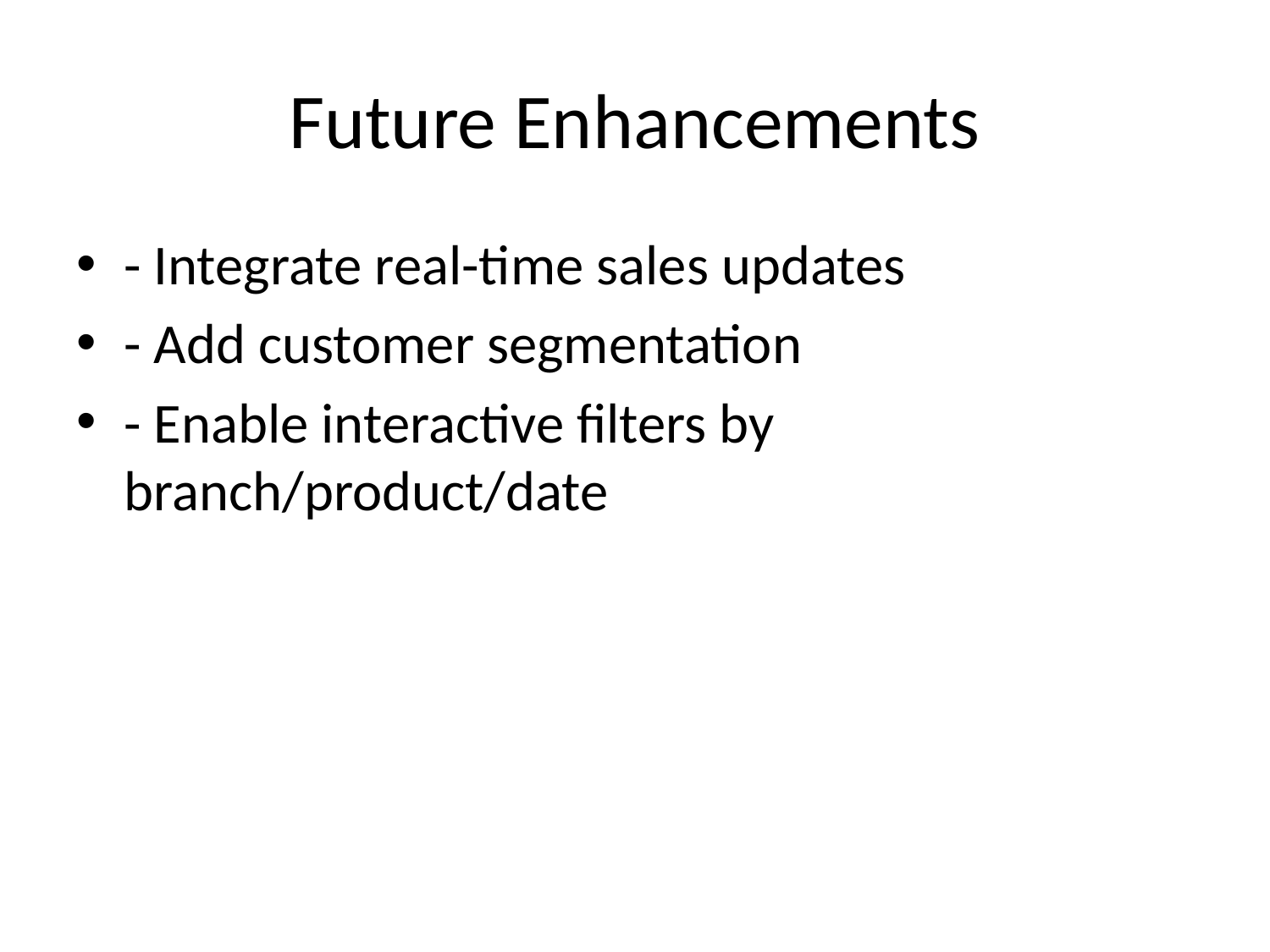

# Future Enhancements
- Integrate real-time sales updates
- Add customer segmentation
- Enable interactive filters by branch/product/date